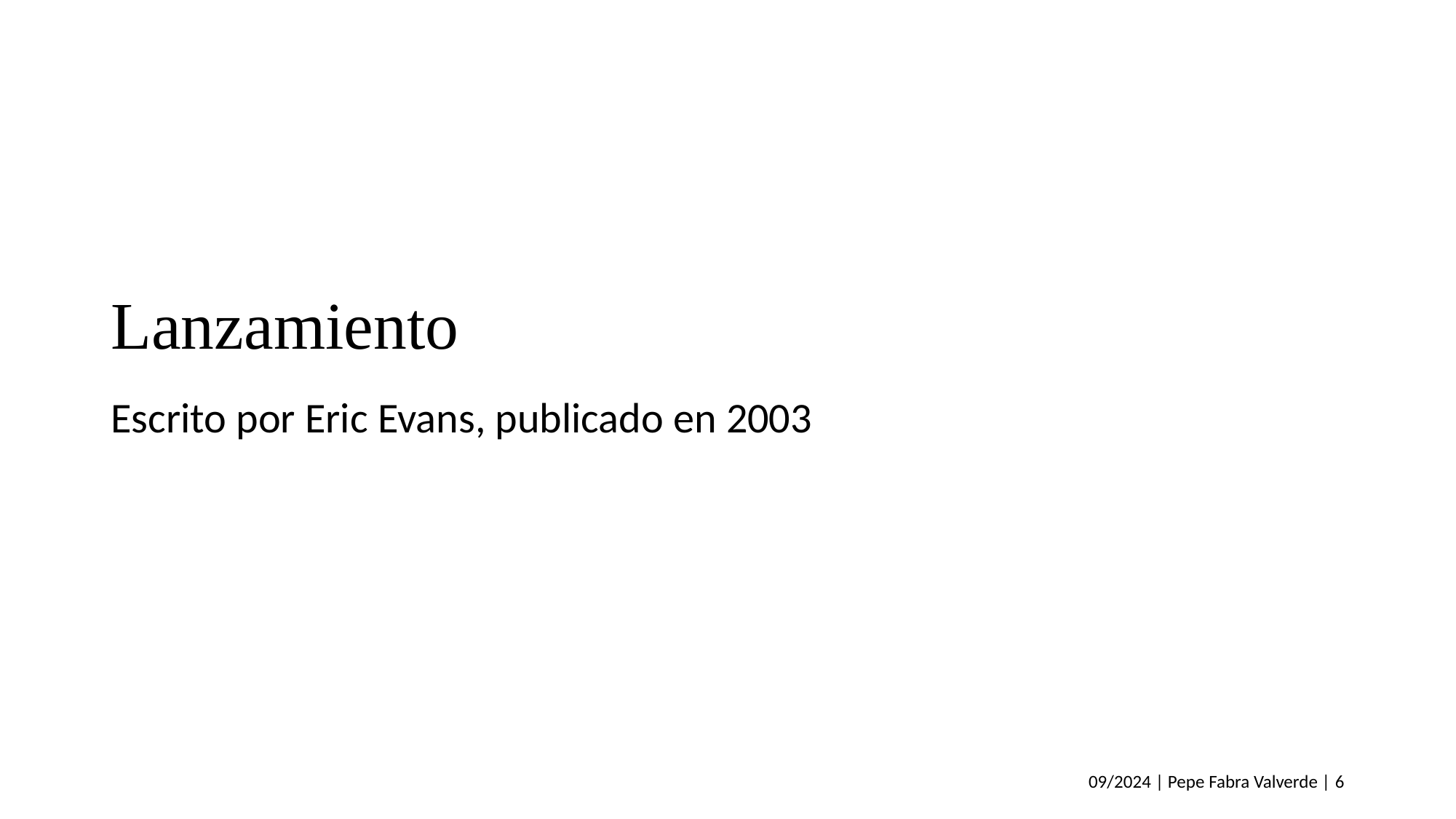

# Lanzamiento
Escrito por Eric Evans, publicado en 2003
09/2024 | Pepe Fabra Valverde | 6